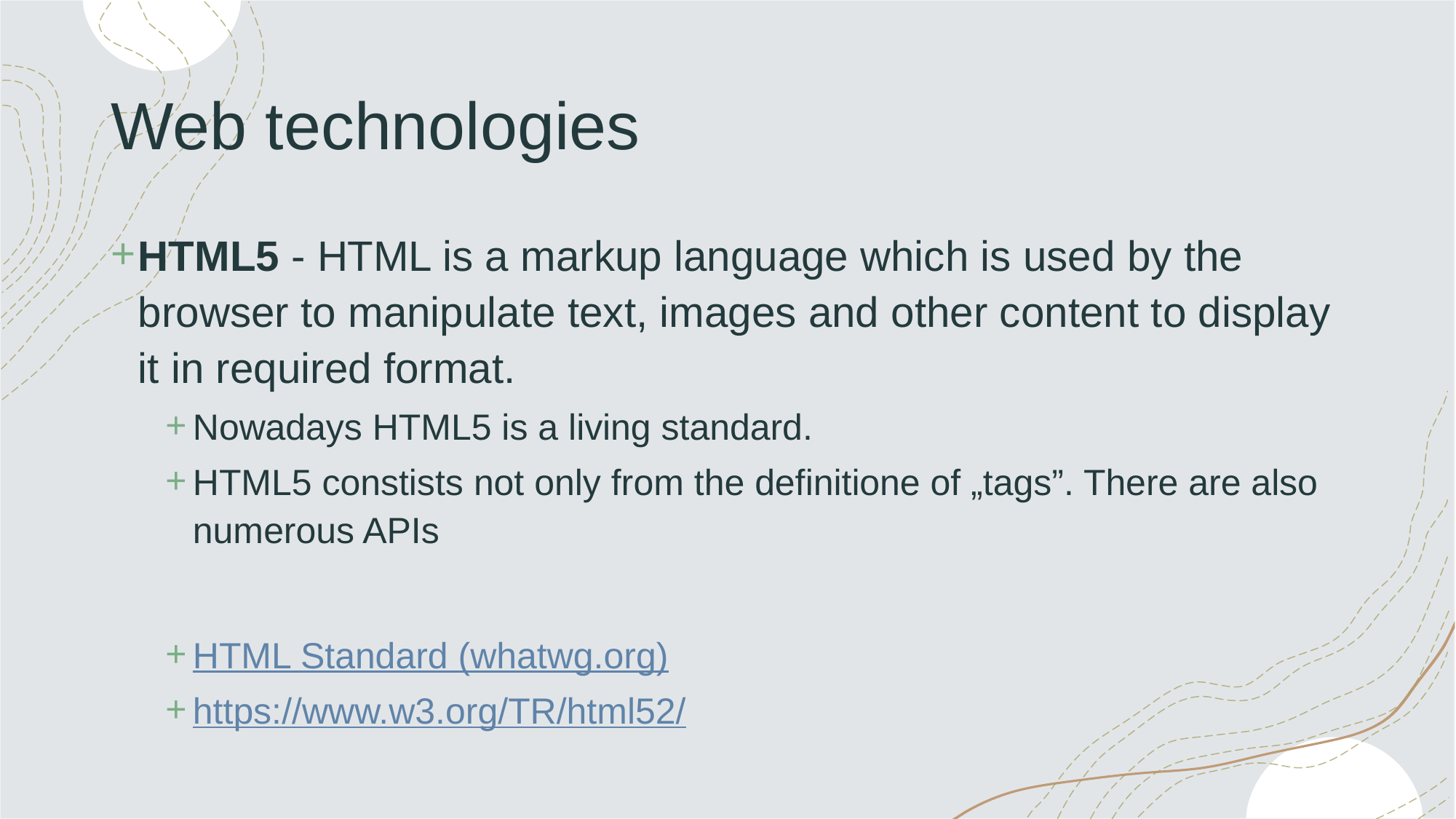

# Web technologies
HTML5 - HTML is a markup language which is used by the browser to manipulate text, images and other content to display it in required format.
Nowadays HTML5 is a living standard.
HTML5 constists not only from the definitione of „tags”. There are also numerous APIs

HTML Standard (whatwg.org)
https://www.w3.org/TR/html52/